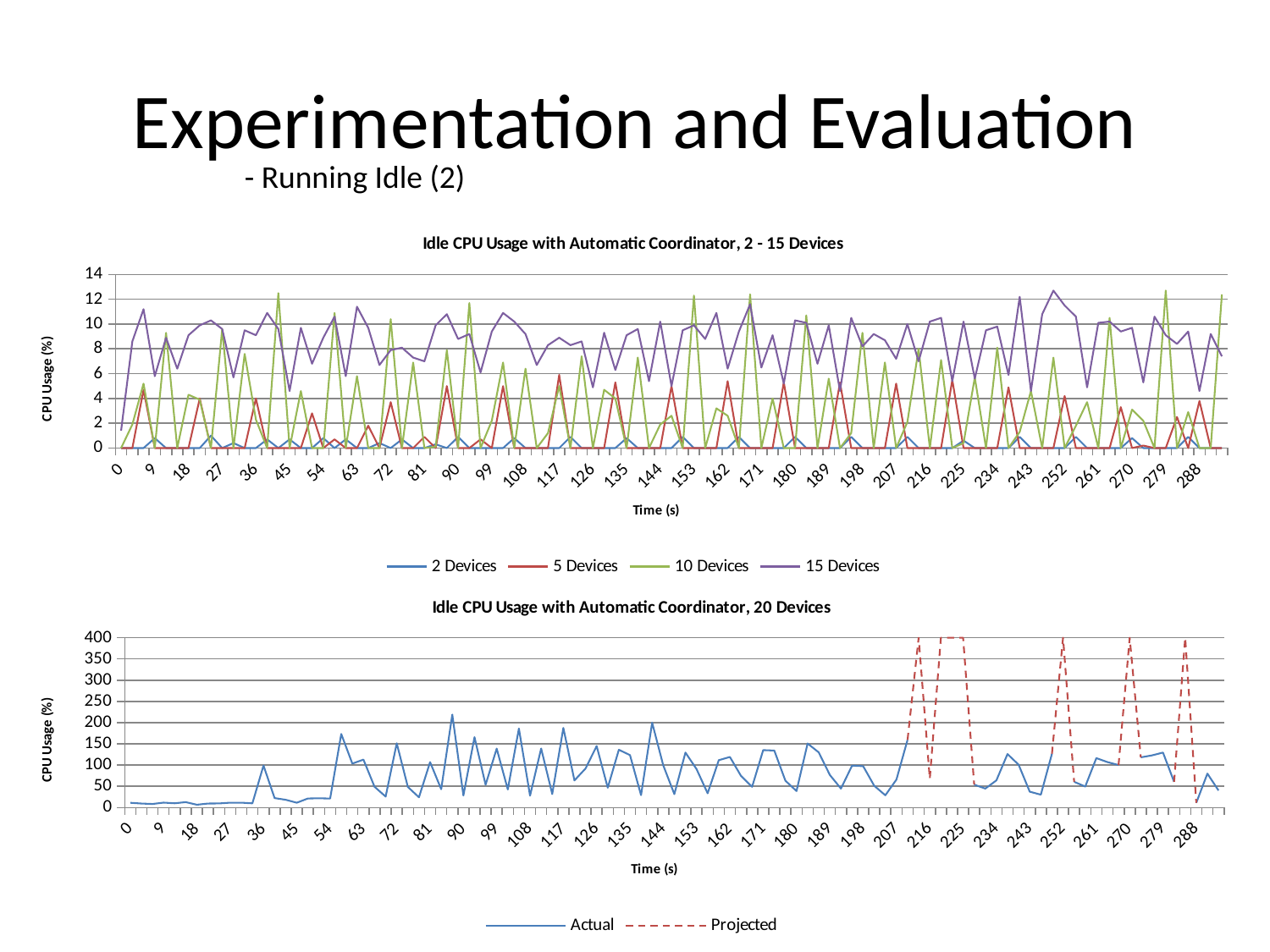

# Experimentation and Evaluation
- Running Idle (2)

### Chart: Idle CPU Usage with Automatic Coordinator, 2 - 15 Devices

| Category | 2 Devices | 5 Devices | 10 Devices | 15 Devices |
|---|---|---|---|---|
| 0.0 | 0.0 | 0.0 | 0.0 | 1.4 |
| 3.0 | 0.0 | 0.0 | 1.9 | 8.6 |
| 6.0 | 0.0 | 4.7 | 5.2 | 11.2 |
| 9.0 | 0.8 | 0.0 | 0.0 | 5.800000000000001 |
| 12.0 | 0.0 | 0.0 | 9.3 | 8.900000000000002 |
| 15.0 | 0.0 | 0.0 | 0.0 | 6.399999999999997 |
| 18.0 | 0.0 | 0.0 | 4.300000000000001 | 9.100000000000001 |
| 21.0 | 0.0 | 4.0 | 3.900000000000001 | 9.89999999999999 |
| 24.0 | 1.0 | 0.0 | 0.0 | 10.3 |
| 27.0 | 0.0 | 0.0 | 9.6 | 9.6 |
| 30.0 | 0.4 | 0.0 | 0.0 | 5.699999999999997 |
| 33.0 | 0.0 | 0.0 | 7.6 | 9.500000000000002 |
| 36.0 | 0.0 | 4.0 | 2.3 | 9.1 |
| 39.0 | 0.7 | 0.0 | 0.0 | 10.9 |
| 42.0 | 0.0 | 0.0 | 12.5 | 9.6 |
| 45.0 | 0.7 | 0.0 | 0.0 | 4.6 |
| 48.0 | 0.0 | 0.0 | 4.6 | 9.7 |
| 51.0 | 0.0 | 2.8 | 0.0 | 6.8 |
| 54.0 | 0.8 | 0.0 | 0.0 | 8.9 |
| 57.0 | 0.0 | 0.7 | 10.9 | 10.6 |
| 60.0 | 0.7 | 0.0 | 0.0 | 5.800000000000001 |
| 63.0 | 0.0 | 0.0 | 5.800000000000001 | 11.4 |
| 66.0 | 0.0 | 1.8 | 0.0 | 9.7 |
| 69.0 | 0.4 | 0.0 | 0.0 | 6.700000000000001 |
| 72.0 | 0.0 | 3.699999999999999 | 10.4 | 7.899999999999999 |
| 75.0 | 0.7 | 0.0 | 0.0 | 8.1 |
| 78.0 | 0.0 | 0.0 | 6.9 | 7.3 |
| 81.0 | 0.0 | 0.9 | 0.0 | 6.999999999999997 |
| 84.0 | 0.3 | 0.0 | 0.1 | 9.9 |
| 87.0 | 0.0 | 5.0 | 7.9 | 10.8 |
| 90.0 | 0.9 | 0.0 | 0.0 | 8.8 |
| 93.0 | 0.0 | 0.0 | 11.7 | 9.200000000000001 |
| 96.0 | 0.0 | 0.7 | 0.0 | 6.099999999999997 |
| 99.0 | 0.0 | 0.0 | 2.2 | 9.4 |
| 102.0 | 0.0 | 5.0 | 6.900000000000001 | 10.9 |
| 105.0 | 0.8 | 0.0 | 0.0 | 10.2 |
| 108.0 | 0.0 | 0.0 | 6.4 | 9.200000000000001 |
| 111.0 | 0.0 | 0.0 | 0.0 | 6.699999999999997 |
| 114.0 | 0.0 | 0.0 | 1.2 | 8.3 |
| 117.0 | 0.0 | 5.9 | 5.000000000000001 | 8.900000000000002 |
| 120.0 | 0.9 | 0.0 | 0.0 | 8.3 |
| 123.0 | 0.0 | 0.0 | 7.4 | 8.6 |
| 126.0 | 0.0 | 0.0 | 0.0 | 4.899999999999998 |
| 129.0 | 0.0 | 0.0 | 4.7 | 9.3 |
| 132.0 | 0.0 | 5.3 | 4.0 | 6.3 |
| 135.0 | 0.8 | 0.0 | 0.0 | 9.1 |
| 138.0 | 0.0 | 0.0 | 7.3 | 9.6 |
| 141.0 | 0.0 | 0.0 | 0.0 | 5.4 |
| 144.0 | 0.0 | 0.0 | 1.9 | 10.2 |
| 147.0 | 0.0 | 5.0 | 2.6 | 4.999999999999996 |
| 150.0 | 0.9 | 0.0 | 0.0 | 9.500000000000002 |
| 153.0 | 0.0 | 0.0 | 12.3 | 9.900000000000002 |
| 156.0 | 0.0 | 0.0 | 0.0 | 8.8 |
| 159.0 | 0.0 | 0.0 | 3.2 | 10.9 |
| 162.0 | 0.0 | 5.4 | 2.6 | 6.399999999999997 |
| 165.0 | 0.9 | 0.0 | 0.0 | 9.400000000000002 |
| 168.0 | 0.0 | 0.0 | 12.4 | 11.6 |
| 171.0 | 0.0 | 0.0 | 0.0 | 6.5 |
| 174.0 | 0.0 | 0.0 | 4.0 | 9.1 |
| 177.0 | 0.0 | 5.300000000000001 | 0.0 | 5.199999999999996 |
| 180.0 | 0.9 | 0.0 | 0.0 | 10.3 |
| 183.0 | 0.0 | 0.0 | 10.7 | 10.1 |
| 186.0 | 0.0 | 0.0 | 0.0 | 6.800000000000001 |
| 189.0 | 0.0 | 0.0 | 5.6 | 9.900000000000002 |
| 192.0 | 0.0 | 5.3 | 0.0 | 4.6 |
| 195.0 | 0.9 | 0.0 | 1.2 | 10.5 |
| 198.0 | 0.0 | 0.0 | 9.3 | 8.200000000000001 |
| 201.0 | 0.0 | 0.0 | 0.0 | 9.200000000000001 |
| 204.0 | 0.0 | 0.0 | 6.9 | 8.7 |
| 207.0 | 0.0 | 5.2 | 0.0 | 7.199999999999997 |
| 210.0 | 0.9 | 0.0 | 2.1 | 10.0 |
| 213.0 | 0.0 | 0.0 | 8.0 | 7.0 |
| 216.0 | 0.0 | 0.0 | 0.0 | 10.2 |
| 219.0 | 0.0 | 0.0 | 7.100000000000001 | 10.5 |
| 222.0 | 0.0 | 5.5 | 0.0 | 5.400000000000001 |
| 225.0 | 0.6 | 0.0 | 0.4 | 10.2 |
| 228.0 | 0.0 | 0.0 | 5.700000000000001 | 5.599999999999998 |
| 231.0 | 0.0 | 0.0 | 0.0 | 9.5 |
| 234.0 | 0.0 | 0.0 | 8.1 | 9.8 |
| 237.0 | 0.0 | 4.9 | 0.0 | 5.9 |
| 240.0 | 0.9 | 0.0 | 1.3 | 12.2 |
| 243.0 | 0.0 | 0.0 | 4.6 | 4.599999999999998 |
| 246.0 | 0.0 | 0.0 | 0.0 | 10.8 |
| 249.0 | 0.0 | 0.0 | 7.299999999999999 | 12.7 |
| 252.0 | 0.0 | 4.2 | 0.0 | 11.5 |
| 255.0 | 0.9 | 0.0 | 1.8 | 10.6 |
| 258.0 | 0.0 | 0.0 | 3.700000000000001 | 4.899999999999997 |
| 261.0 | 0.0 | 0.0 | 0.0 | 10.1 |
| 264.0 | 0.0 | 0.0 | 10.5 | 10.2 |
| 267.0 | 0.0 | 3.3 | 0.0 | 9.4 |
| 270.0 | 0.8 | 0.0 | 3.1 | 9.7 |
| 273.0 | 0.0 | 0.2 | 2.200000000000001 | 5.299999999999996 |
| 276.0 | 0.0 | 0.0 | 0.0 | 10.6 |
| 279.0 | 0.0 | 0.0 | 12.7 | 9.1 |
| 282.0 | 0.0 | 2.5 | 0.0 | 8.4 |
| 285.0 | 0.9 | 0.0 | 2.9 | 9.4 |
| 288.0 | 0.0 | 3.8 | 0.0 | 4.6 |
| 291.0 | 0.0 | 0.0 | 0.0 | 9.200000000000001 |
| 294.0 | 0.0 | 0.0 | 12.4 | 7.400000000000001 |

### Chart: Idle CPU Usage with Automatic Coordinator, 20 Devices

| Category | Actual | Projected |
|---|---|---|
| 0.0 | 11.1 | None |
| 3.0 | 9.400000000000002 | None |
| 6.0 | 8.3 | None |
| 9.0 | 11.5 | None |
| 12.0 | 10.0 | None |
| 15.0 | 12.7 | None |
| 18.0 | 6.5 | None |
| 21.0 | 9.4 | None |
| 24.0 | 9.6 | None |
| 27.0 | 11.4 | None |
| 30.0 | 11.4 | None |
| 33.0 | 9.8 | None |
| 36.0 | 98.80000000000003 | None |
| 39.0 | 22.2 | None |
| 42.0 | 18.2 | None |
| 45.0 | 11.3 | None |
| 48.0 | 21.2 | None |
| 51.0 | 21.7 | None |
| 54.0 | 21.1 | None |
| 57.0 | 173.3 | None |
| 60.0 | 103.4 | None |
| 63.0 | 113.0 | None |
| 66.0 | 48.8 | None |
| 69.0 | 25.7 | None |
| 72.0 | 151.4 | None |
| 75.0 | 48.4 | None |
| 78.0 | 24.1 | None |
| 81.0 | 106.9 | None |
| 84.0 | 43.0 | None |
| 87.0 | 219.0 | None |
| 90.0 | 28.30000000000001 | None |
| 93.0 | 165.8 | None |
| 96.0 | 53.60000000000001 | None |
| 99.0 | 138.9 | None |
| 102.0 | 42.50000000000001 | None |
| 105.0 | 186.0 | None |
| 108.0 | 27.8 | None |
| 111.0 | 139.1 | None |
| 114.0 | 31.7 | None |
| 117.0 | 187.6 | None |
| 120.0 | 63.70000000000001 | None |
| 123.0 | 91.89999999999996 | None |
| 126.0 | 144.8 | None |
| 129.0 | 46.5 | None |
| 132.0 | 136.1 | None |
| 135.0 | 123.5 | None |
| 138.0 | 29.00000000000001 | None |
| 141.0 | 199.9 | None |
| 144.0 | 99.3 | None |
| 147.0 | 31.5 | None |
| 150.0 | 129.5 | None |
| 153.0 | 90.5 | None |
| 156.0 | 33.4 | None |
| 159.0 | 111.4 | None |
| 162.0 | 119.2 | None |
| 165.0 | 74.5 | None |
| 168.0 | 48.70000000000001 | None |
| 171.0 | 135.3 | None |
| 174.0 | 134.2 | None |
| 177.0 | 63.1 | None |
| 180.0 | 38.8 | None |
| 183.0 | 150.9 | None |
| 186.0 | 130.0 | None |
| 189.0 | 76.7 | None |
| 192.0 | 44.5 | None |
| 195.0 | 98.60000000000001 | None |
| 198.0 | 97.4 | None |
| 201.0 | 51.19999999999998 | None |
| 204.0 | 28.8 | None |
| 207.0 | 65.9 | None |
| 210.0 | 159.5 | 159.5 |
| 213.0 | None | 400.0 |
| 216.0 | 67.7 | 67.7 |
| 219.0 | None | 400.0 |
| 222.0 | None | 400.0 |
| 225.0 | None | 400.0 |
| 228.0 | 53.8 | 53.8 |
| 231.0 | 44.5 | None |
| 234.0 | 63.9 | None |
| 237.0 | 126.0 | None |
| 240.0 | 101.0 | None |
| 243.0 | 37.3 | None |
| 246.0 | 30.2 | None |
| 249.0 | 126.7 | 126.7 |
| 252.0 | None | 400.0 |
| 255.0 | 60.60000000000001 | 60.60000000000001 |
| 258.0 | 49.4 | None |
| 261.0 | 116.5 | None |
| 264.0 | 107.0 | None |
| 267.0 | 100.0 | 100.0 |
| 270.0 | None | 400.0 |
| 273.0 | 118.2 | 118.2 |
| 276.0 | 122.8 | None |
| 279.0 | 129.5 | None |
| 282.0 | 60.4 | 60.4 |
| 285.0 | None | 400.0 |
| 288.0 | 11.0 | 11.0 |
| 291.0 | 79.9 | None |
| 294.0 | 40.2 | None |